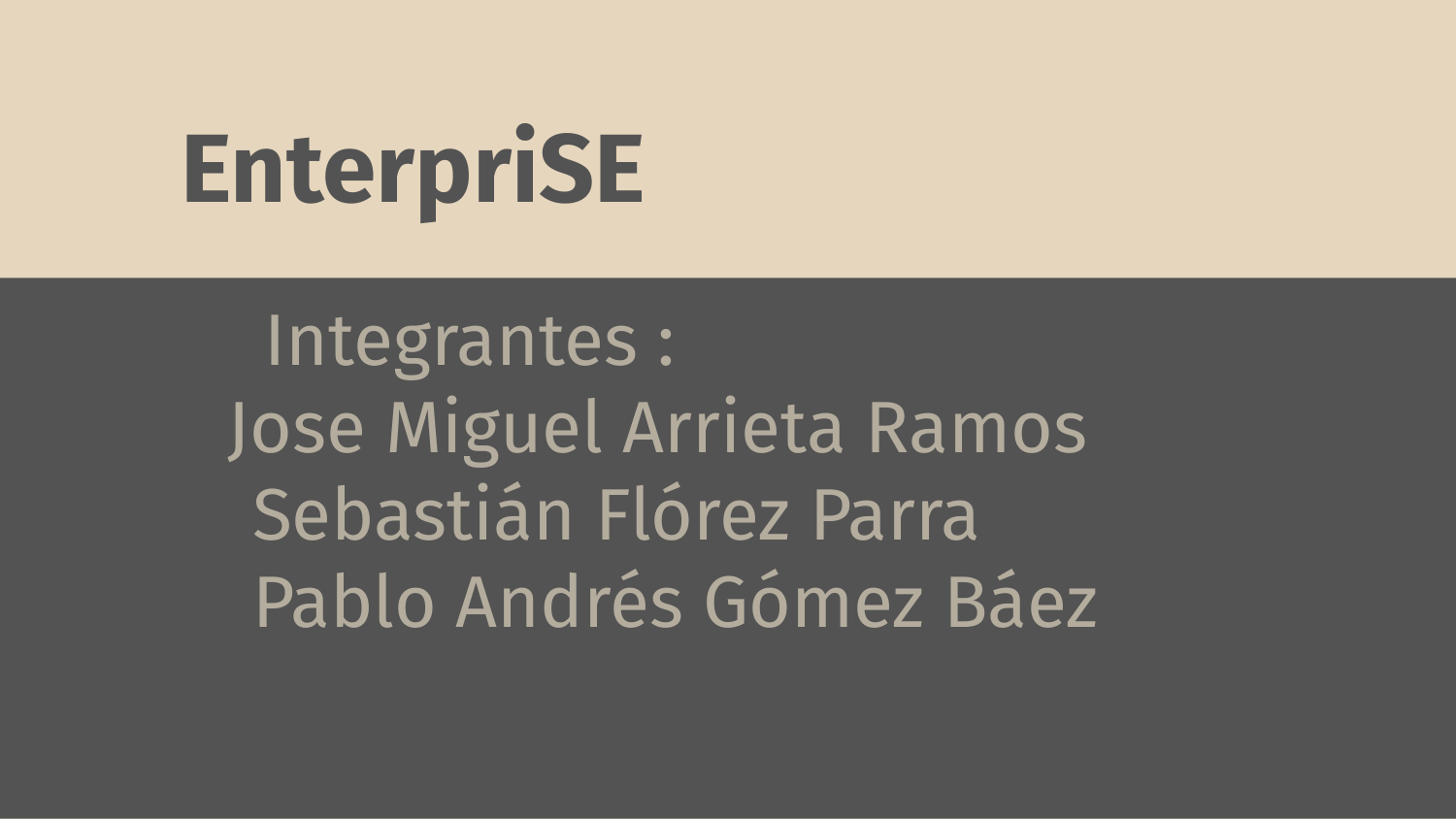

# EnterpriSE

           Integrantes :
           Jose Miguel Arrieta Ramos
 Sebastián Flórez Parra
 Pablo Andrés Gómez Báez